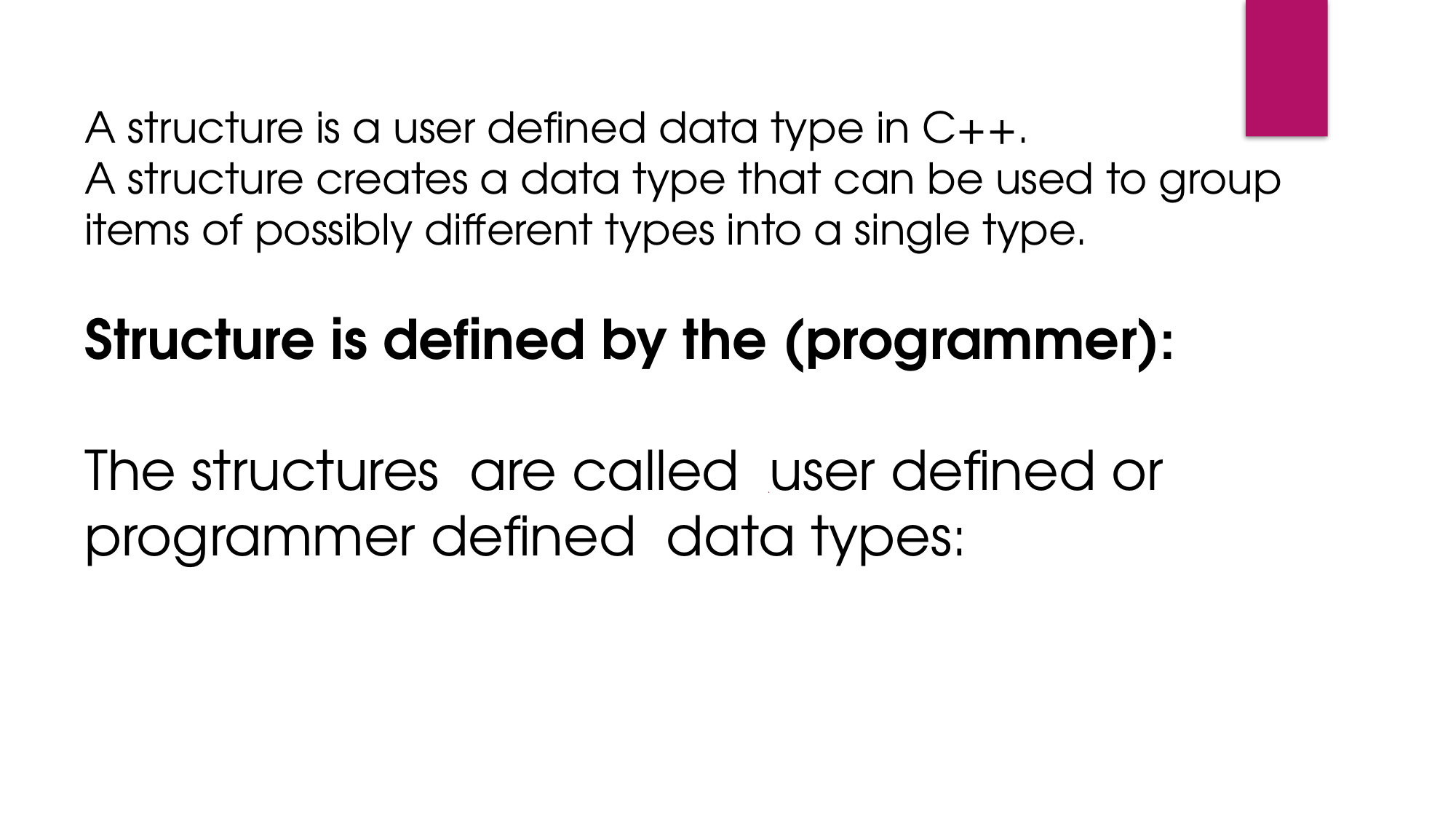

A structure is a user defined data type in C++.
A structure creates a data type that can be used to group items of possibly different types into a single type.

Structure is defined by the (programmer):

The structures  are called  user defined or programmer defined  data types: